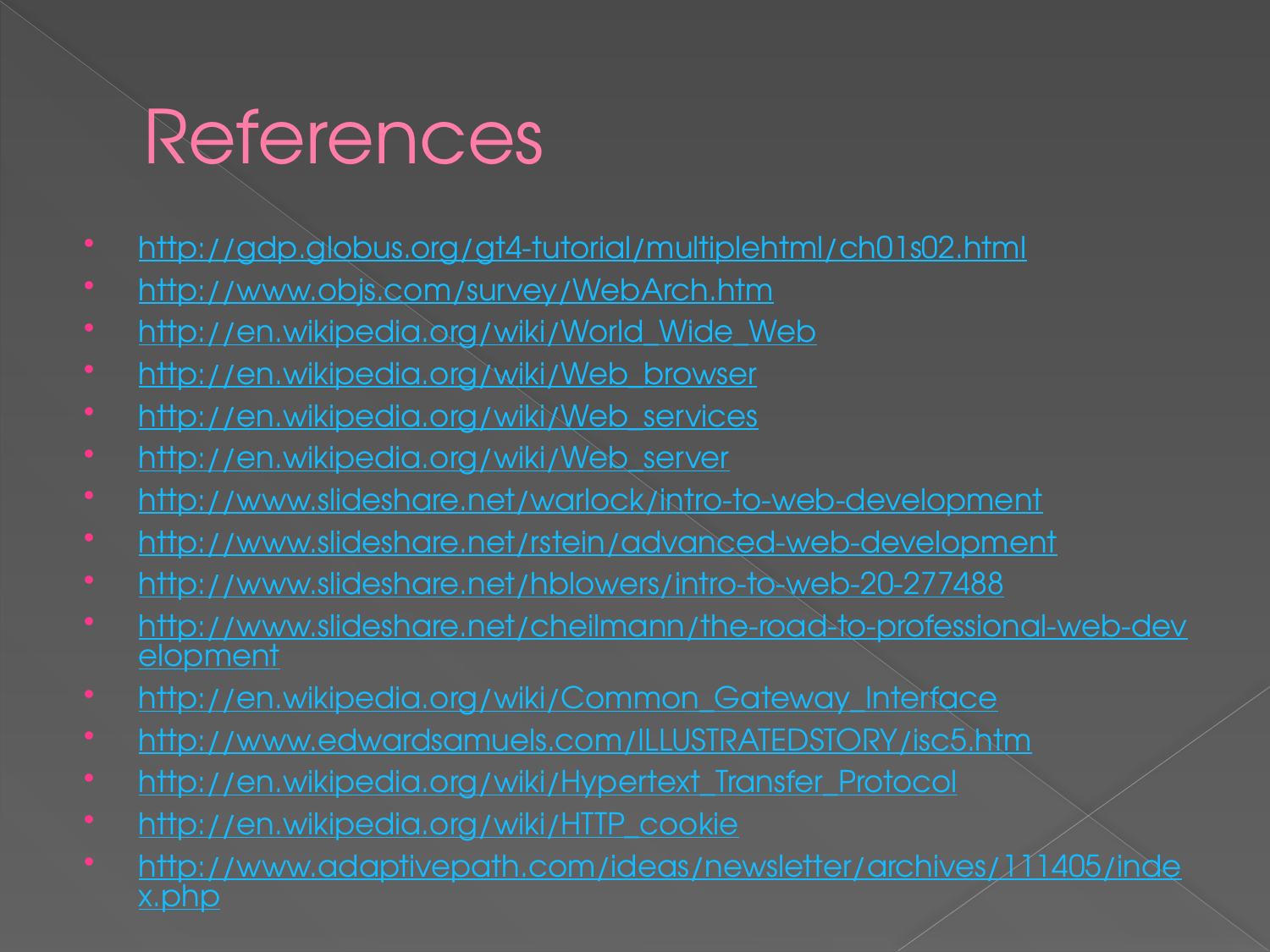

# References
http://gdp.globus.org/gt4-tutorial/multiplehtml/ch01s02.html
http://www.objs.com/survey/WebArch.htm
http://en.wikipedia.org/wiki/World_Wide_Web
http://en.wikipedia.org/wiki/Web_browser
http://en.wikipedia.org/wiki/Web_services
http://en.wikipedia.org/wiki/Web_server
http://www.slideshare.net/warlock/intro-to-web-development
http://www.slideshare.net/rstein/advanced-web-development
http://www.slideshare.net/hblowers/intro-to-web-20-277488
http://www.slideshare.net/cheilmann/the-road-to-professional-web-development
http://en.wikipedia.org/wiki/Common_Gateway_Interface
http://www.edwardsamuels.com/ILLUSTRATEDSTORY/isc5.htm
http://en.wikipedia.org/wiki/Hypertext_Transfer_Protocol
http://en.wikipedia.org/wiki/HTTP_cookie
http://www.adaptivepath.com/ideas/newsletter/archives/111405/index.php